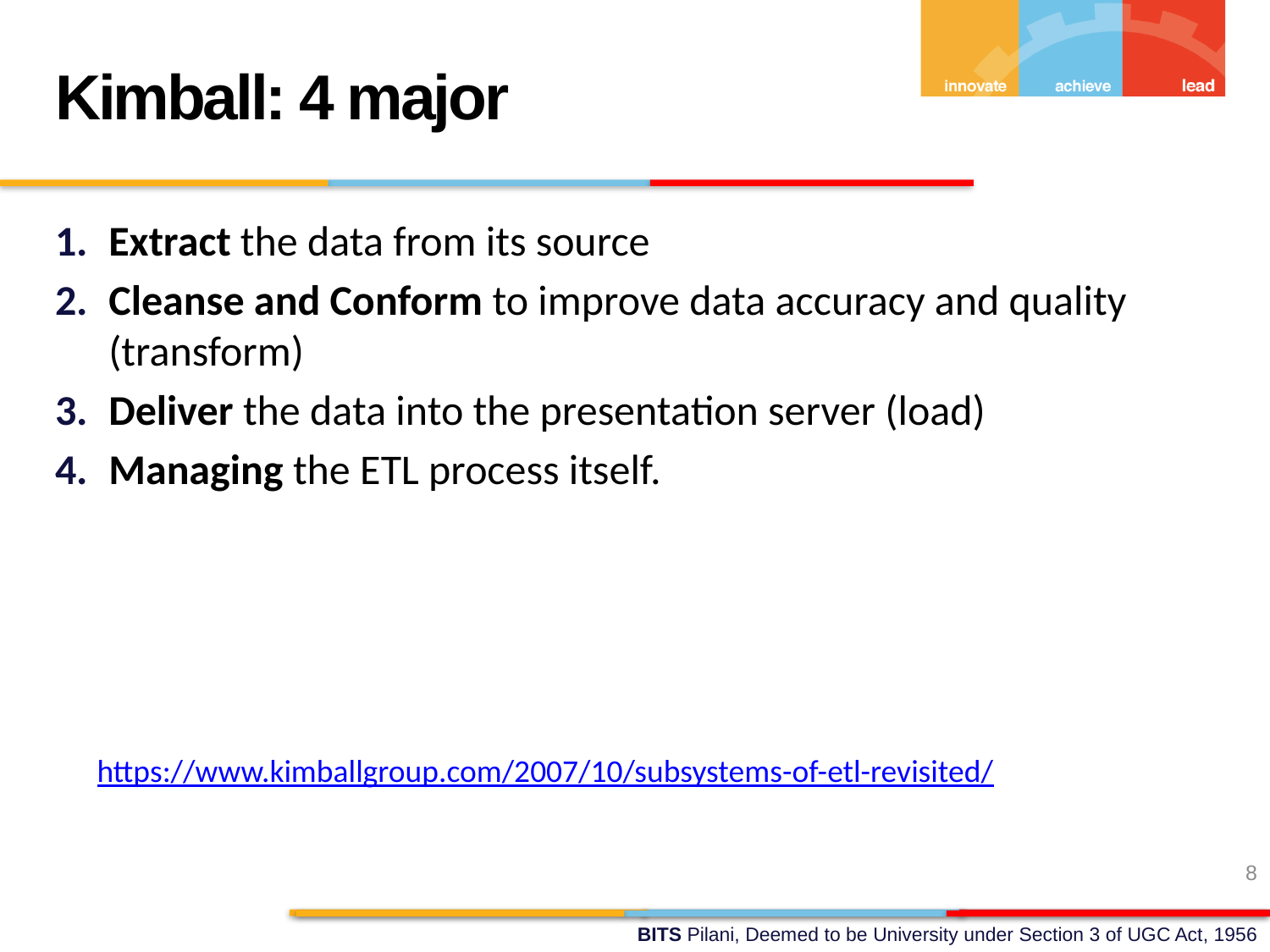

Kimball: 4 major
Extract the data from its source
Cleanse and Conform to improve data accuracy and quality (transform)
Deliver the data into the presentation server (load)
Managing the ETL process itself.

https://www.kimballgroup.com/2007/10/subsystems-of-etl-revisited/

8